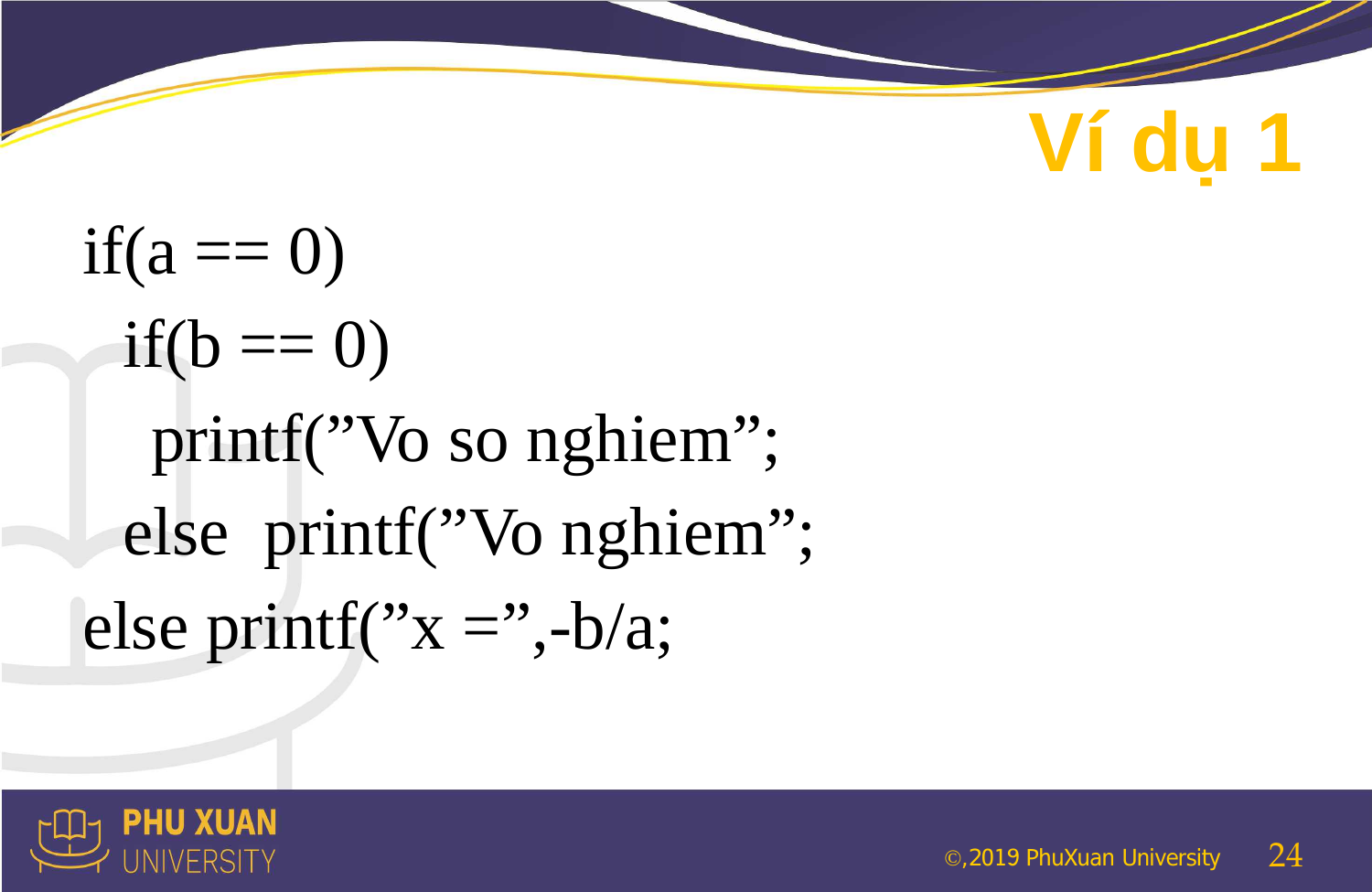

# Ví dụ 1
if(a == 0)
	if(b == 0)
    printf(”Vo so nghiem”;
	else  printf(”Vo nghiem”;
else printf(”x =”,-b/a;

24